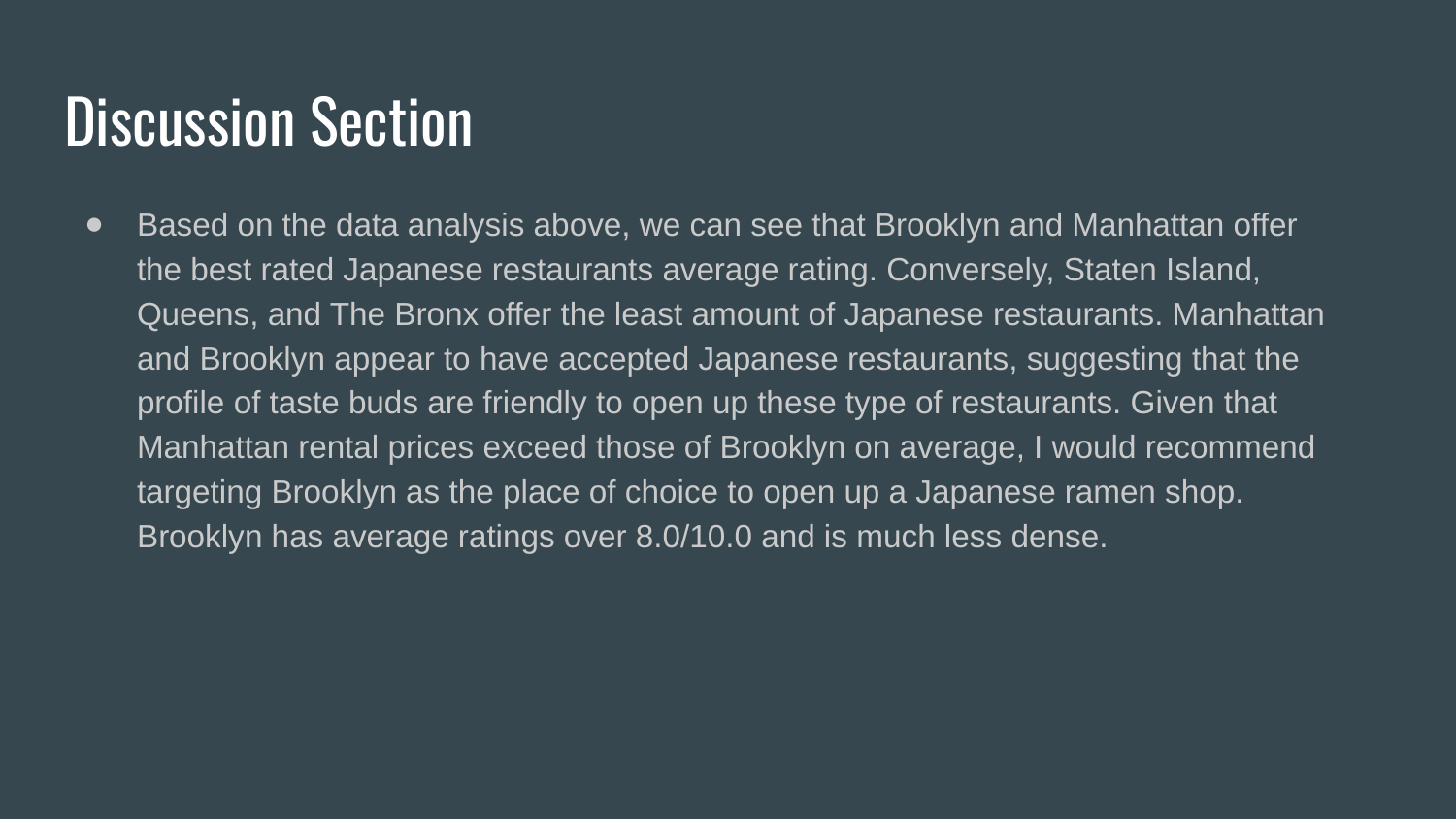

# Discussion Section
Based on the data analysis above, we can see that Brooklyn and Manhattan offer the best rated Japanese restaurants average rating. Conversely, Staten Island, Queens, and The Bronx offer the least amount of Japanese restaurants. Manhattan and Brooklyn appear to have accepted Japanese restaurants, suggesting that the profile of taste buds are friendly to open up these type of restaurants. Given that Manhattan rental prices exceed those of Brooklyn on average, I would recommend targeting Brooklyn as the place of choice to open up a Japanese ramen shop. Brooklyn has average ratings over 8.0/10.0 and is much less dense.